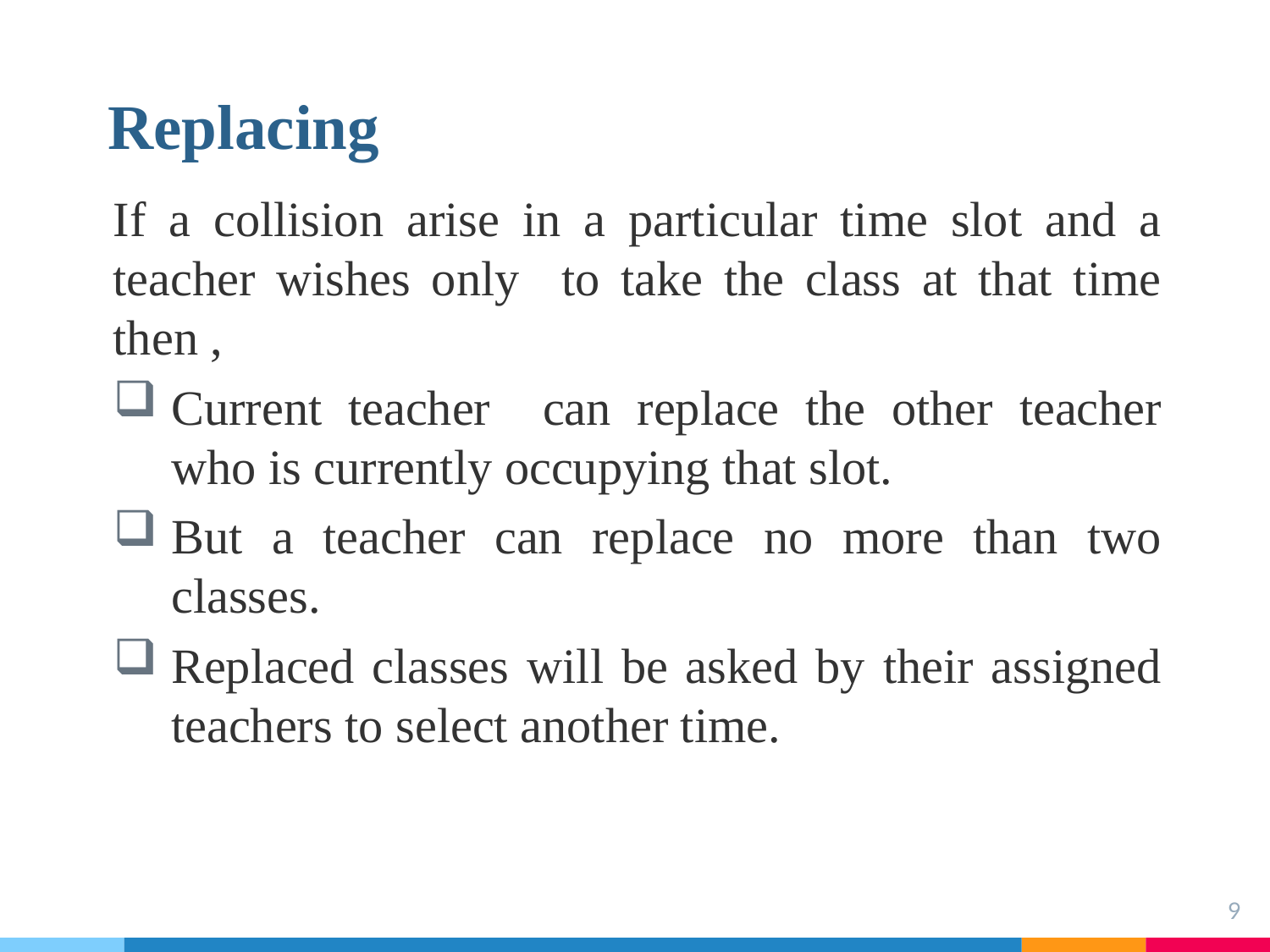

# Replacing
If a collision arise in a particular time slot and a teacher wishes only  to take the class at that time then ,
Current teacher  can replace the other teacher who is currently occupying that slot.
But a teacher can replace no more than two classes.
Replaced classes will be asked by their assigned teachers to select another time.
9